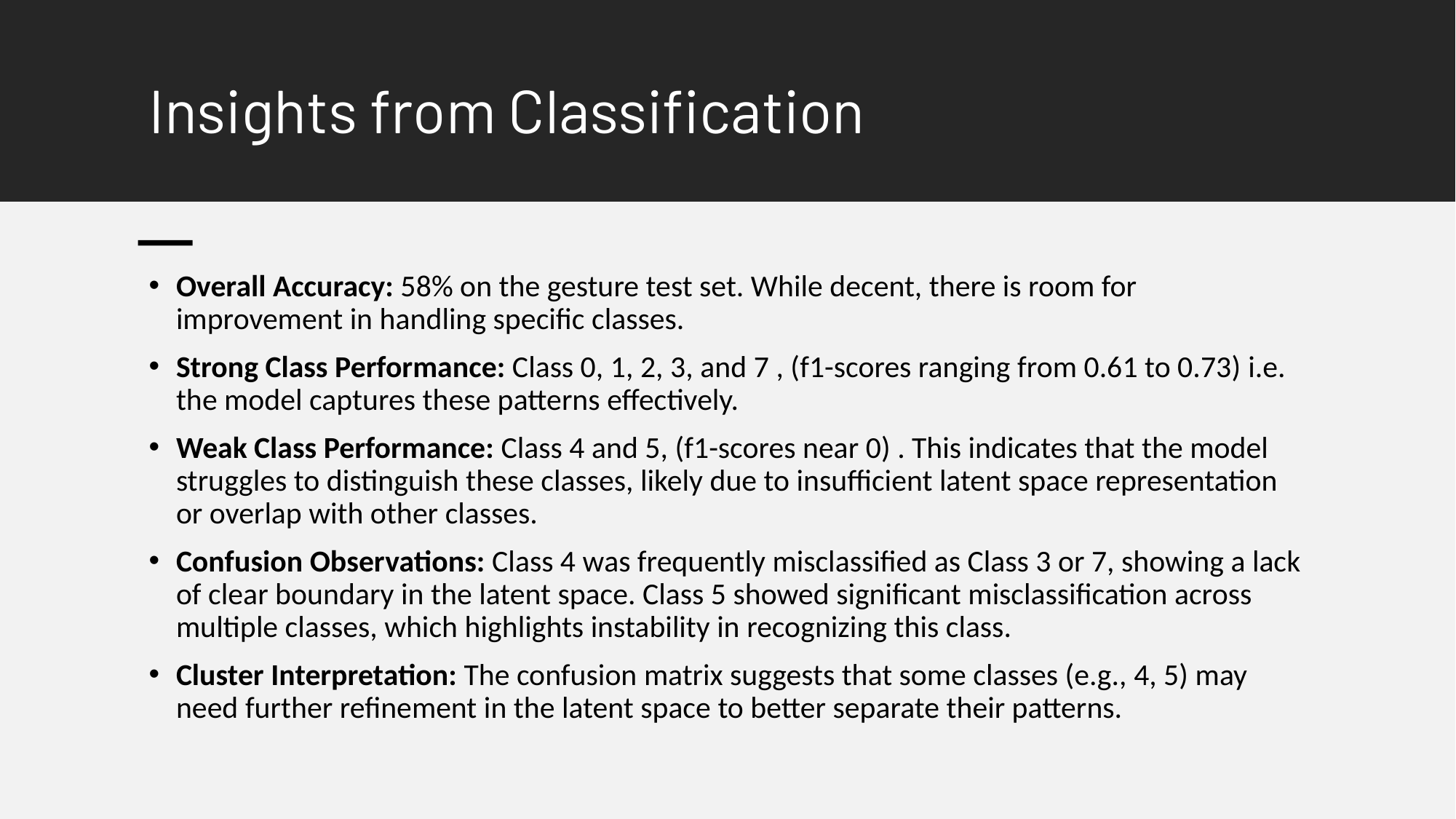

# Insights from Classification

Overall Accuracy: 58% on the gesture test set. While decent, there is room for improvement in handling specific classes.
Strong Class Performance: Class 0, 1, 2, 3, and 7 , (f1-scores ranging from 0.61 to 0.73) i.e. the model captures these patterns effectively.
Weak Class Performance: Class 4 and 5, (f1-scores near 0) . This indicates that the model struggles to distinguish these classes, likely due to insufficient latent space representation or overlap with other classes.
Confusion Observations: Class 4 was frequently misclassified as Class 3 or 7, showing a lack of clear boundary in the latent space. Class 5 showed significant misclassification across multiple classes, which highlights instability in recognizing this class.
Cluster Interpretation: The confusion matrix suggests that some classes (e.g., 4, 5) may need further refinement in the latent space to better separate their patterns.